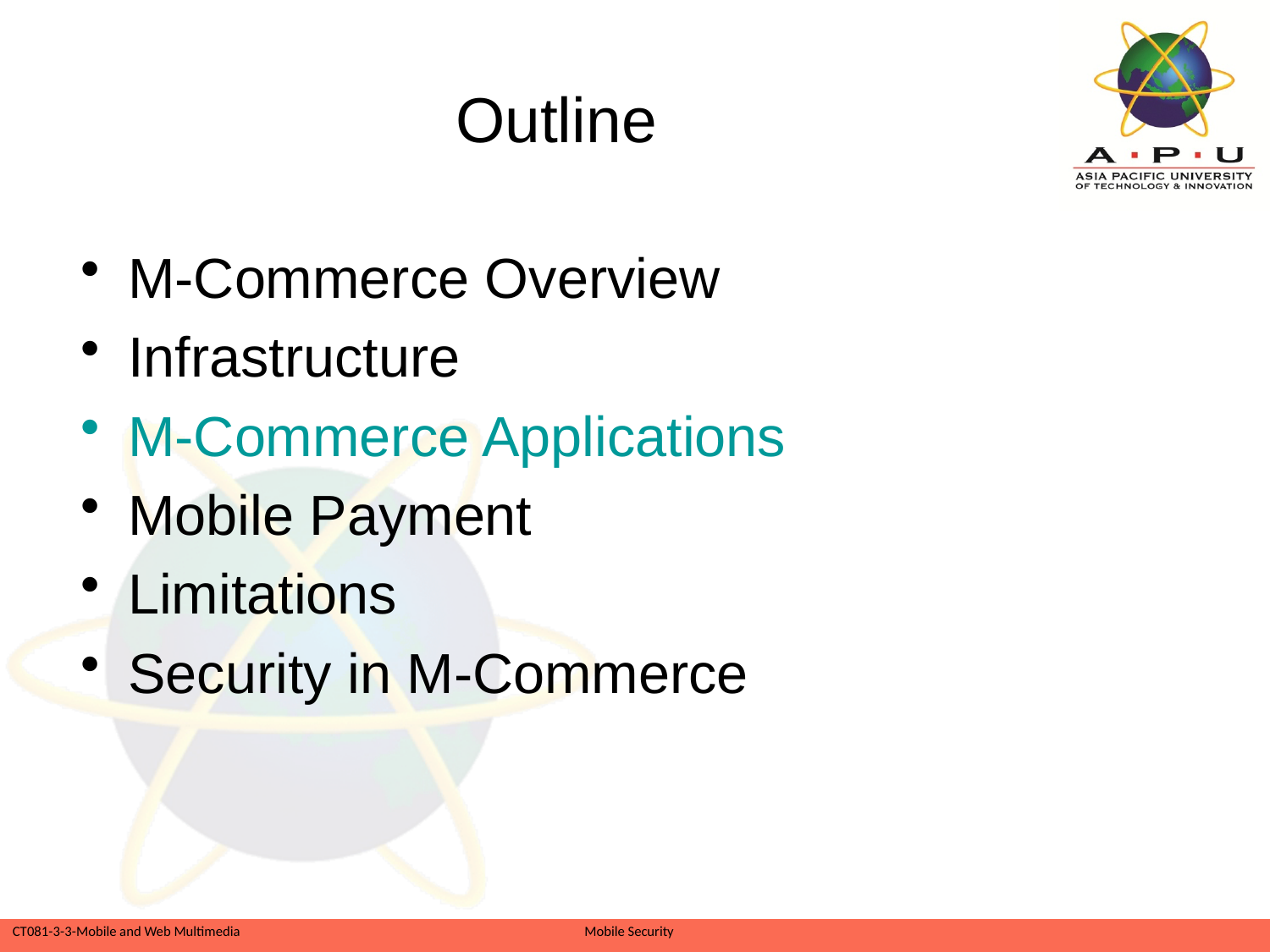

# Outline
M-Commerce Overview
Infrastructure
M-Commerce Applications
Mobile Payment
Limitations
Security in M-Commerce